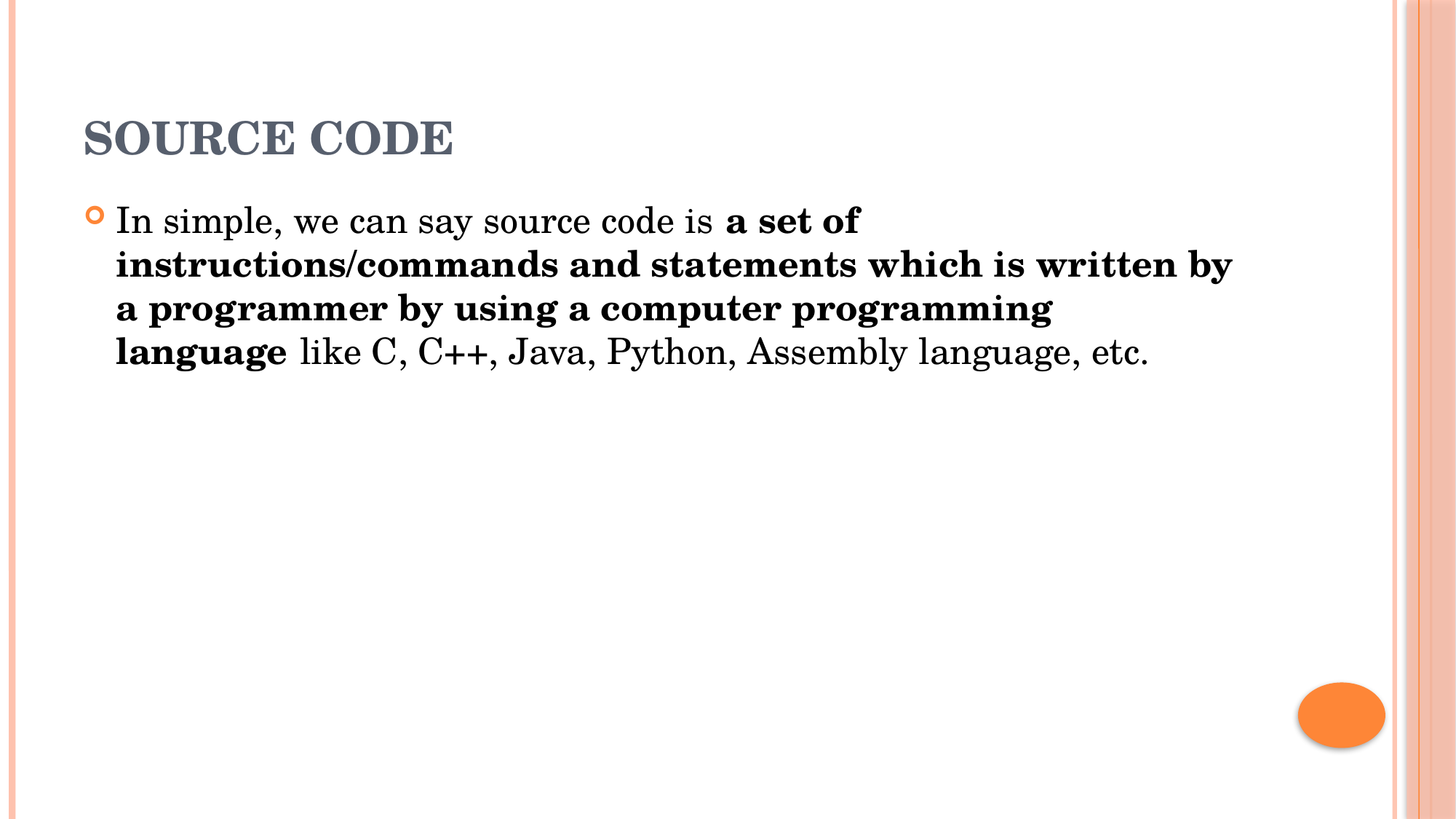

# Source Code
In simple, we can say source code is a set of instructions/commands and statements which is written by a programmer by using a computer programming language like C, C++, Java, Python, Assembly language, etc.